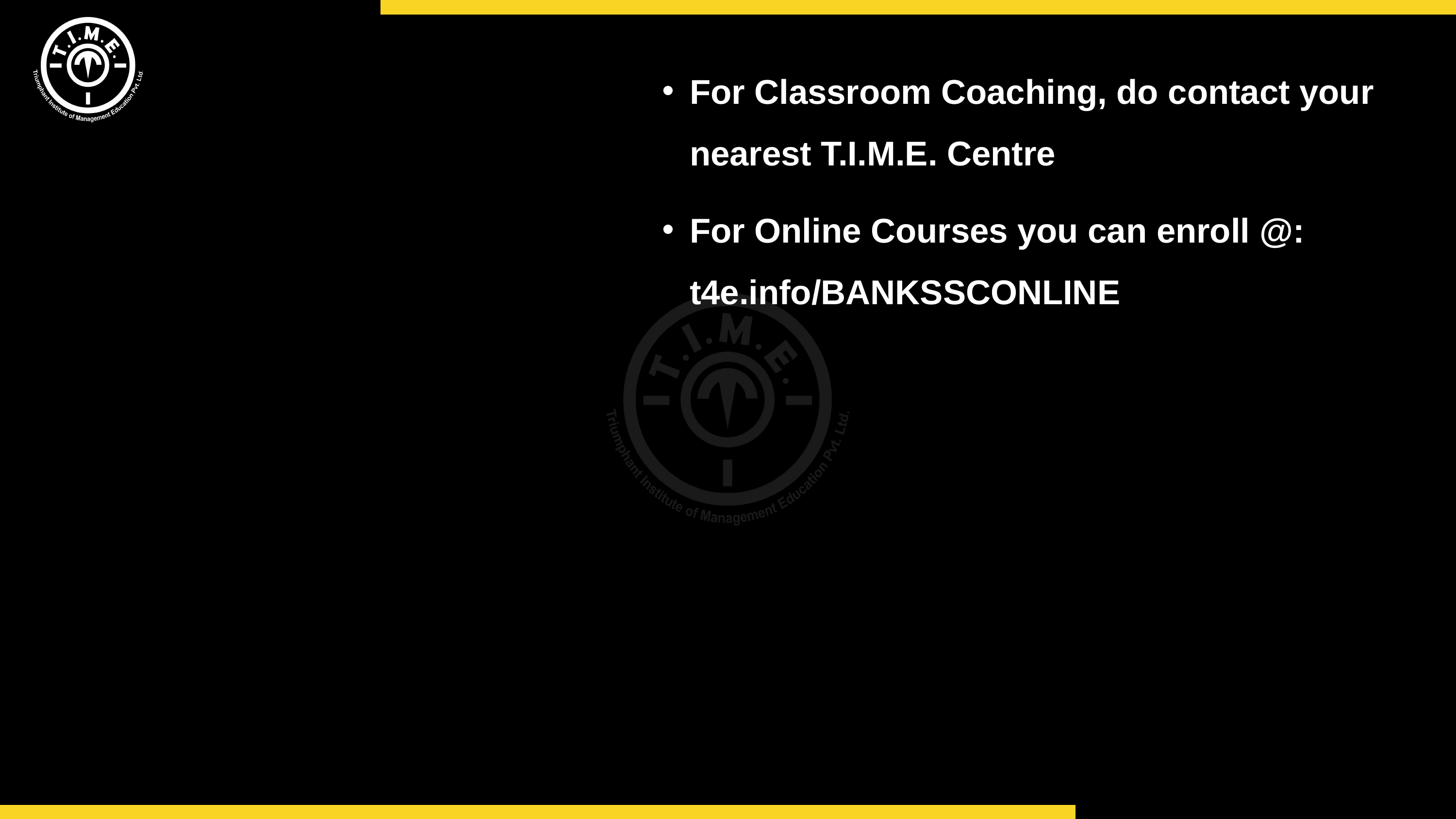

For Classroom Coaching, do contact your nearest T.I.M.E. Centre
For Online Courses you can enroll @: t4e.info/BANKSSCONLINE